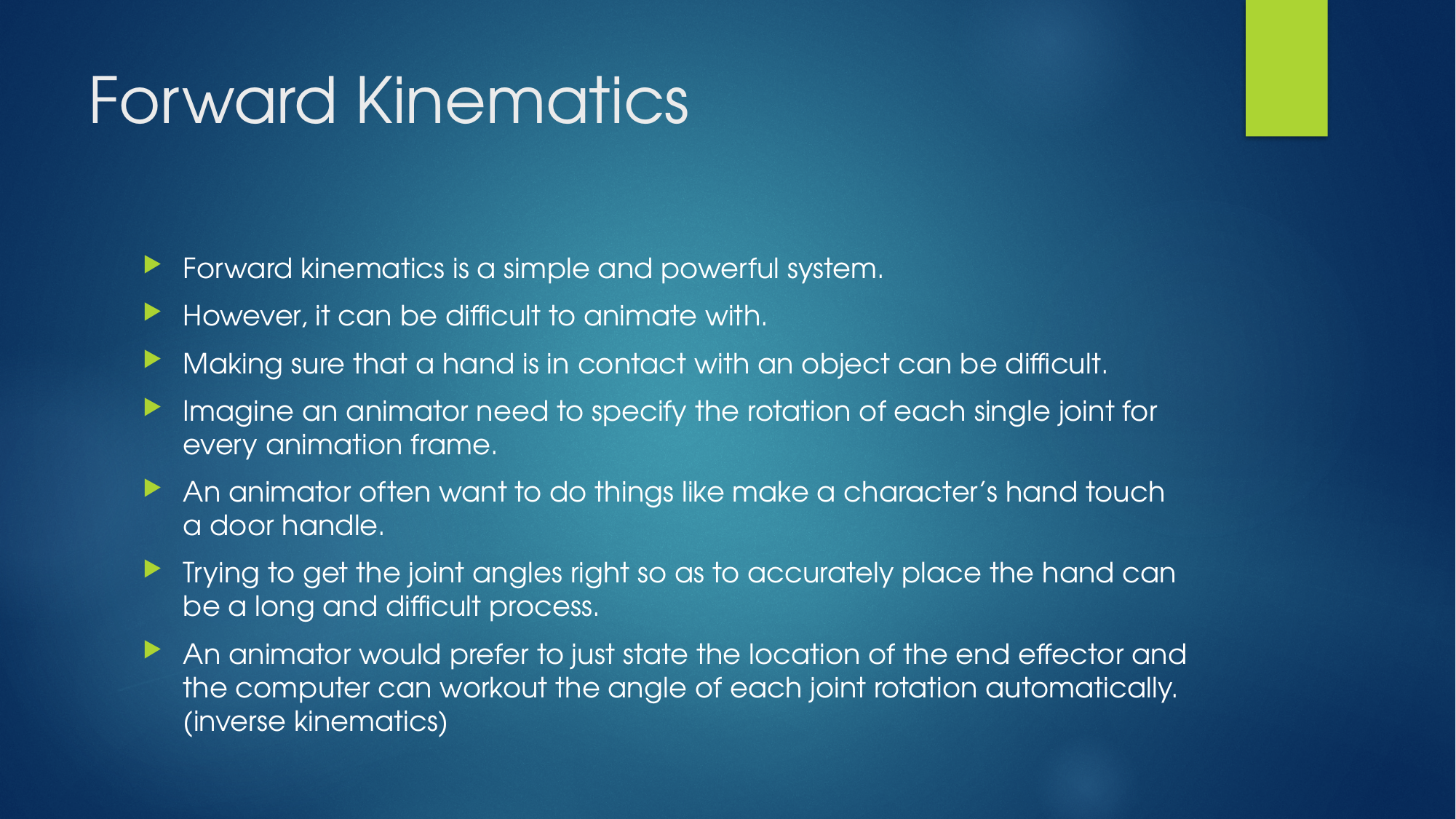

# Forward Kinematics
Forward kinematics is a simple and powerful system.
However, it can be difficult to animate with.
Making sure that a hand is in contact with an object can be difficult.
Imagine an animator need to specify the rotation of each single joint for every animation frame.
An animator often want to do things like make a character’s hand touch a door handle.
Trying to get the joint angles right so as to accurately place the hand can be a long and difficult process.
An animator would prefer to just state the location of the end effector and the computer can workout the angle of each joint rotation automatically. (inverse kinematics)